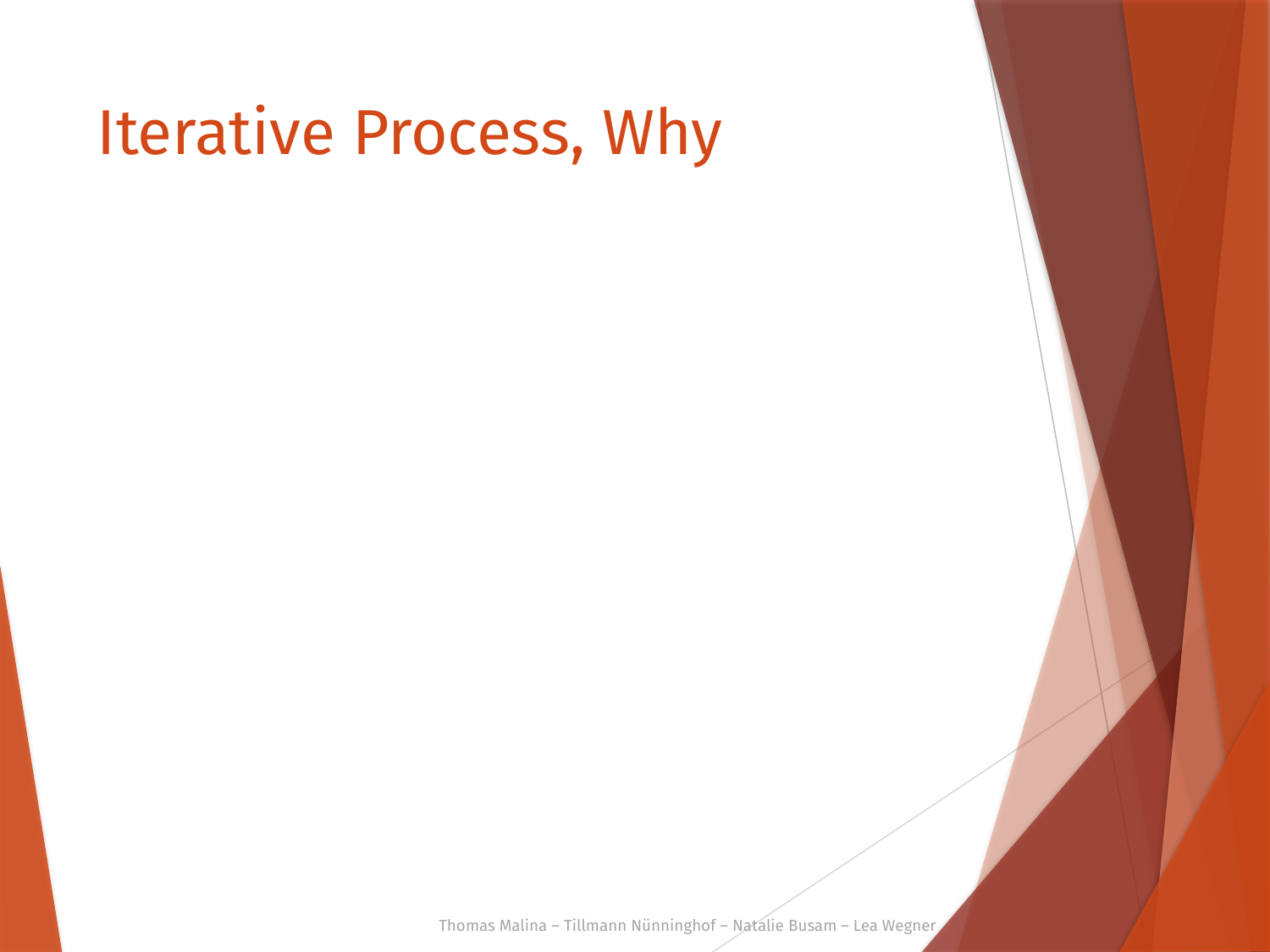

# Iterative Process, Why

Thomas Malina – Tillmann Nünninghof – Natalie Busam – Lea Wegner